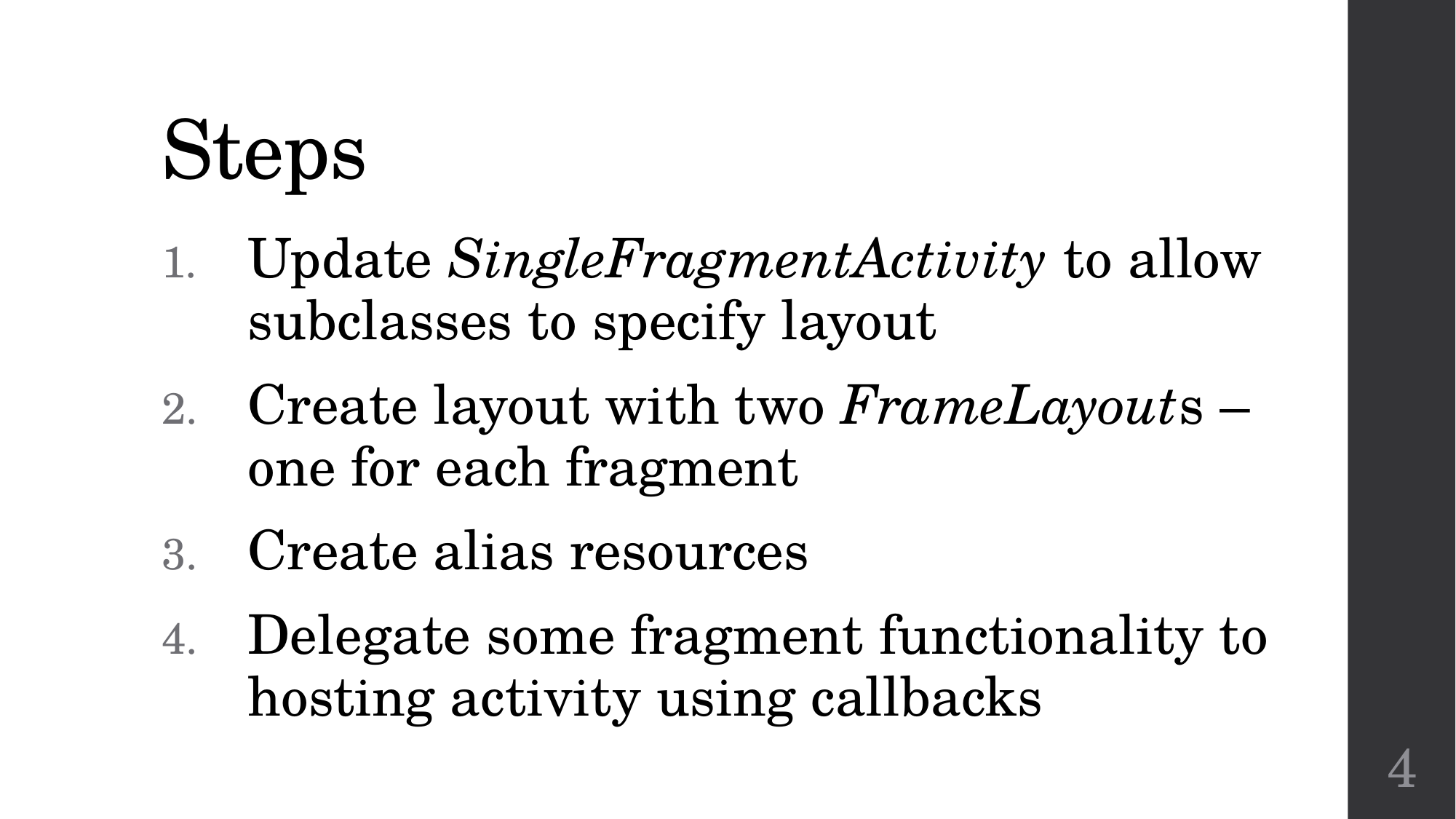

# Steps
Update SingleFragmentActivity to allow subclasses to specify layout
Create layout with two FrameLayouts – one for each fragment
Create alias resources
Delegate some fragment functionality to hosting activity using callbacks
4